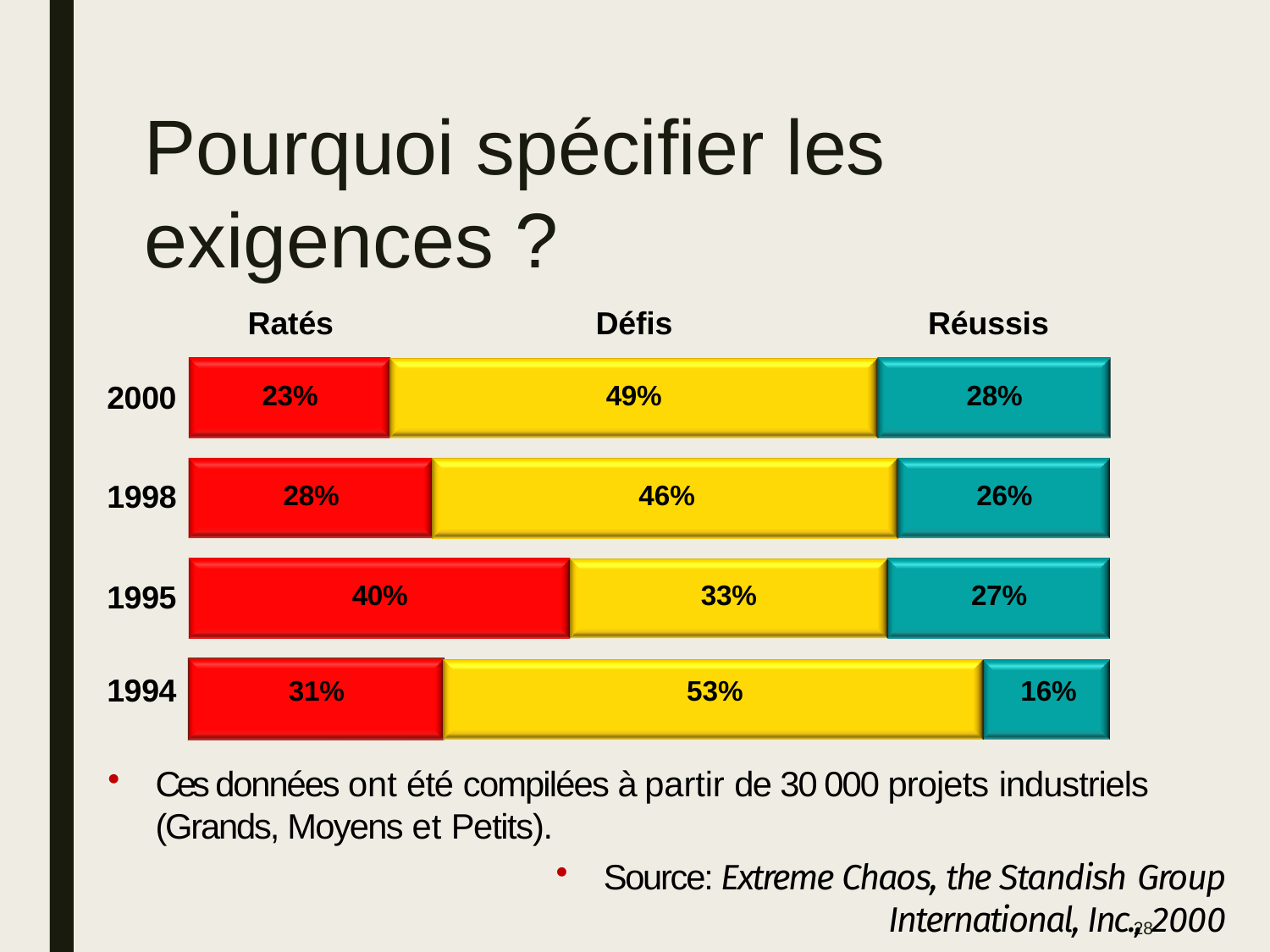

# Pourquoi spécifier les exigences ?
|  | Ratés |  | Défis |  | Réussis |
| --- | --- | --- | --- | --- | --- |
| 2000 | 23% |  | 49% |  | 28% |
| 1998 | 28% |  | 46% |  | 26% |
| 1995 |  | 40% |  | 33% | 27% |

1994
31%	53%	16%
Ces données ont été compilées à partir de 30 000 projets industriels
(Grands, Moyens et Petits).
Source: Extreme Chaos, the Standish Group
International, Inc., 2000
28